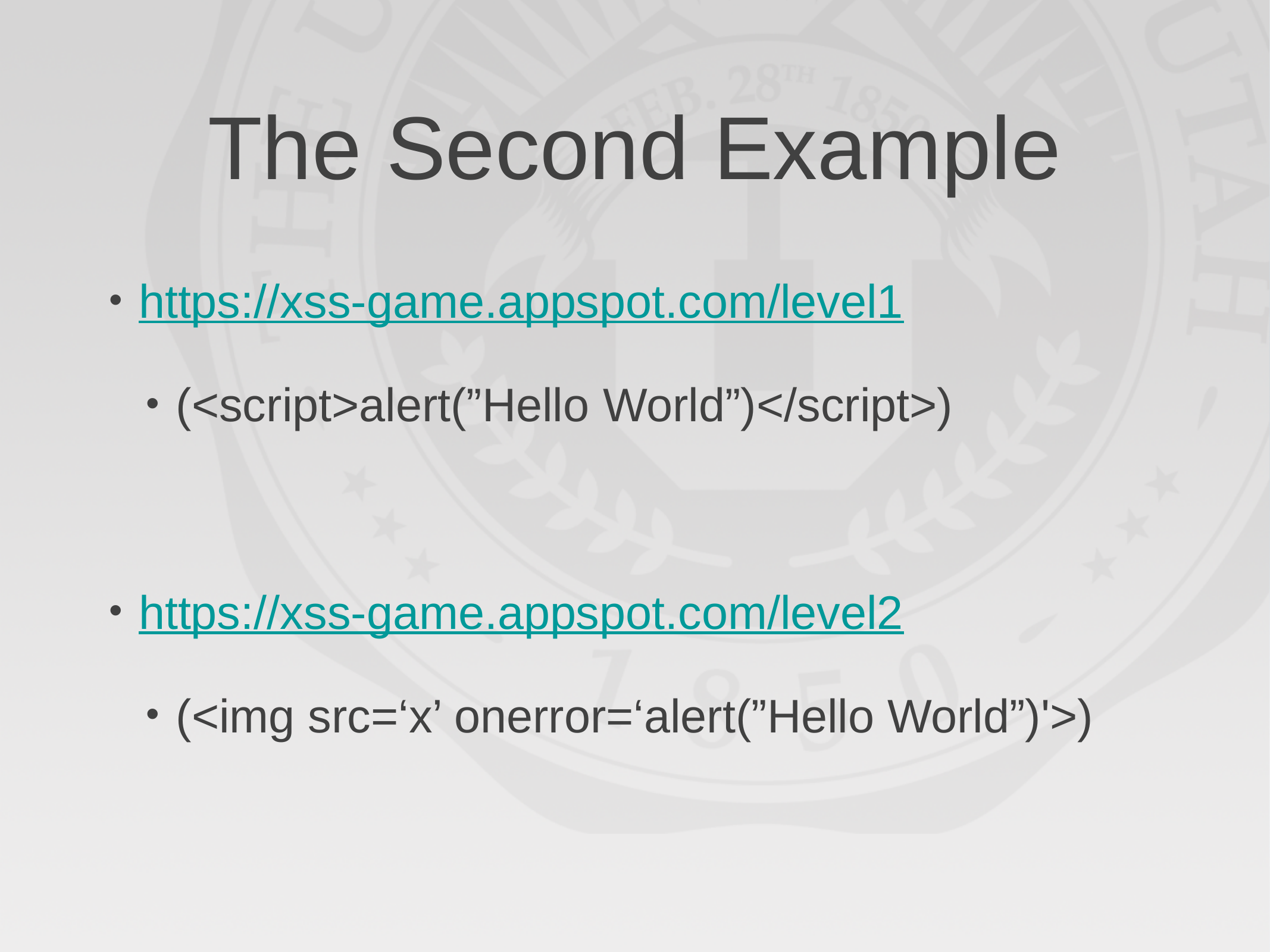

# The Second Example
https://xss-game.appspot.com/level1
(<script>alert(”Hello World”)</script>)

https://xss-game.appspot.com/level2
(<img src=‘x’ onerror=‘alert(”Hello World”)'>)